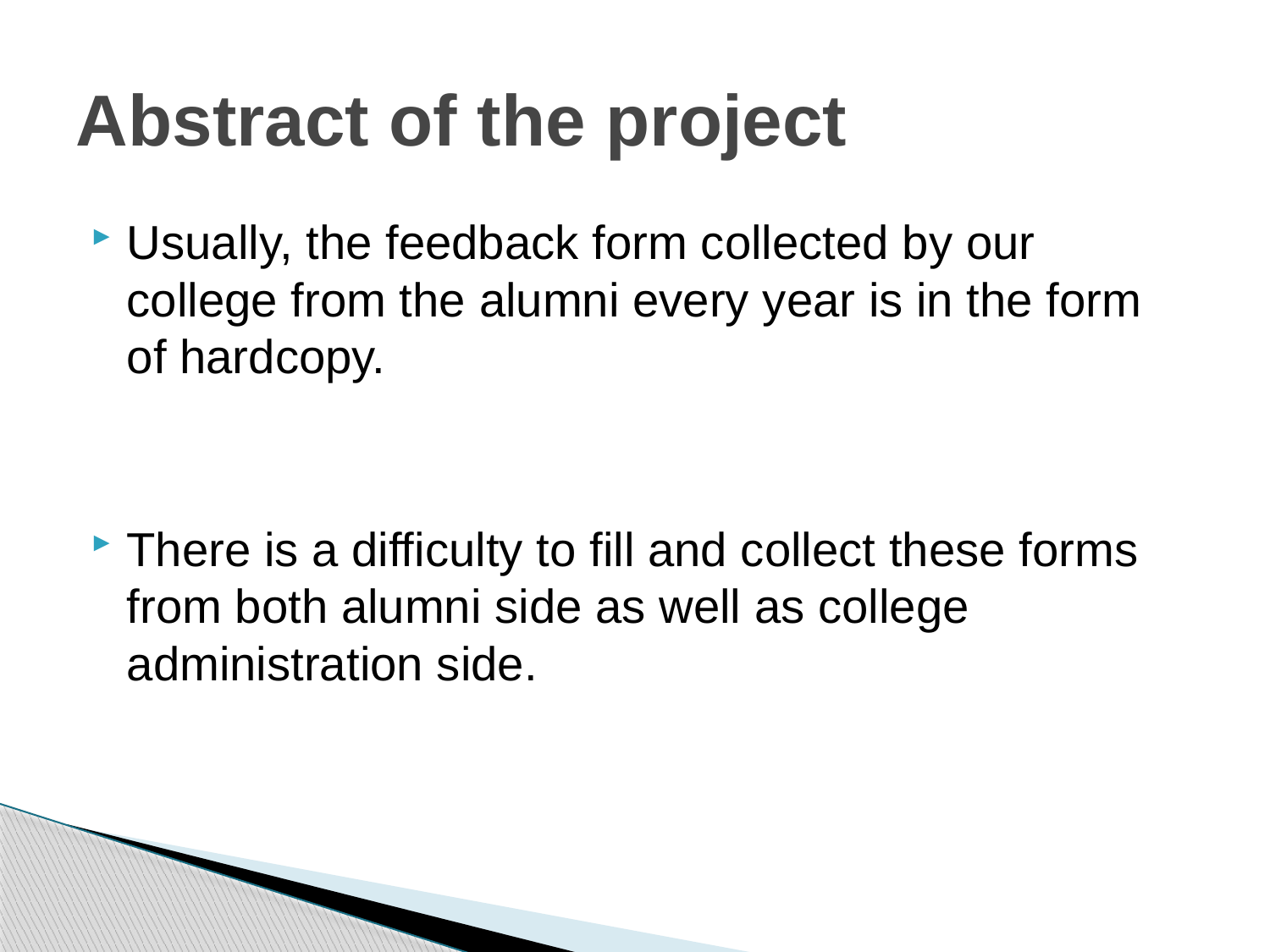

# Abstract of the project
Usually, the feedback form collected by our college from the alumni every year is in the form of hardcopy.

There is a difficulty to fill and collect these forms from both alumni side as well as college administration side.